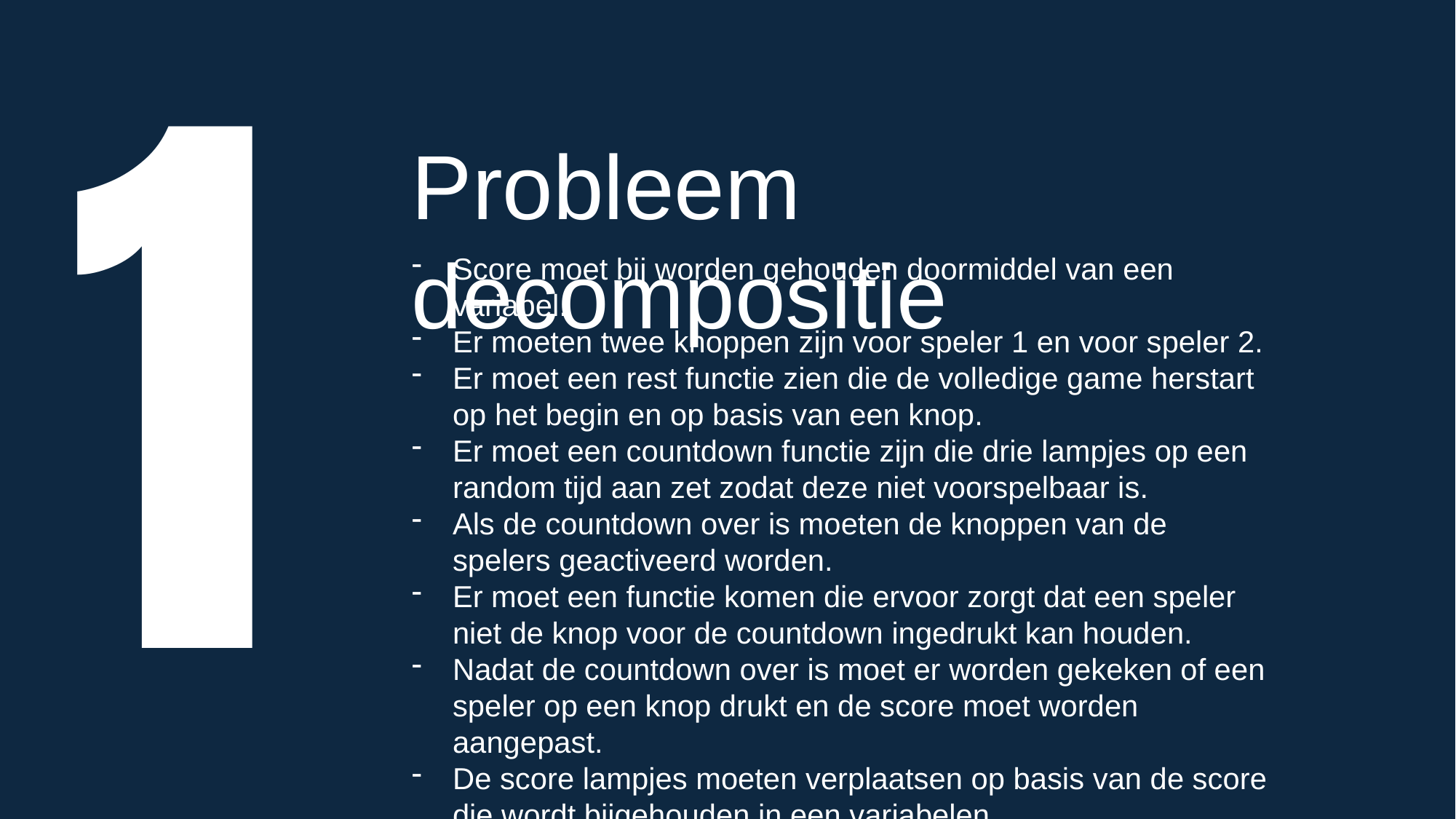

123 4 5 6 7
Probleem decompositie
Score moet bij worden gehouden doormiddel van een variabel.
Er moeten twee knoppen zijn voor speler 1 en voor speler 2.
Er moet een rest functie zien die de volledige game herstart op het begin en op basis van een knop.
Er moet een countdown functie zijn die drie lampjes op een random tijd aan zet zodat deze niet voorspelbaar is.
Als de countdown over is moeten de knoppen van de spelers geactiveerd worden.
Er moet een functie komen die ervoor zorgt dat een speler niet de knop voor de countdown ingedrukt kan houden.
Nadat de countdown over is moet er worden gekeken of een speler op een knop drukt en de score moet worden aangepast.
De score lampjes moeten verplaatsen op basis van de score die wordt bijgehouden in een variabelen.